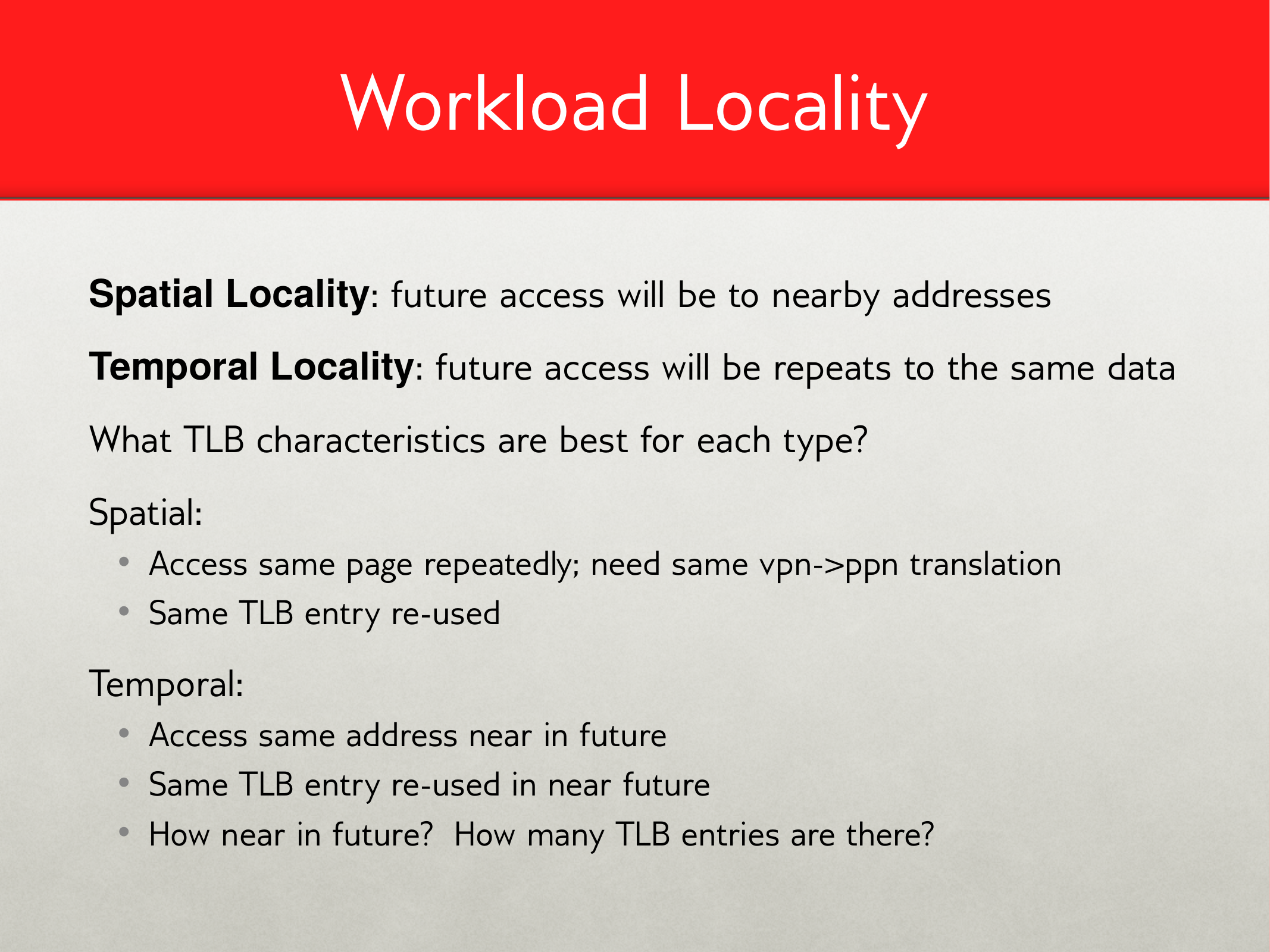

# Workload Locality
Spatial Locality: future access will be to nearby addresses
Temporal Locality: future access will be repeats to the same data
What TLB characteristics are best for each type?
Spatial:
Access same page repeatedly; need same vpn->ppn translation
Same TLB entry re-used
Temporal:
Access same address near in future
Same TLB entry re-used in near future
How near in future?  How many TLB entries are there?